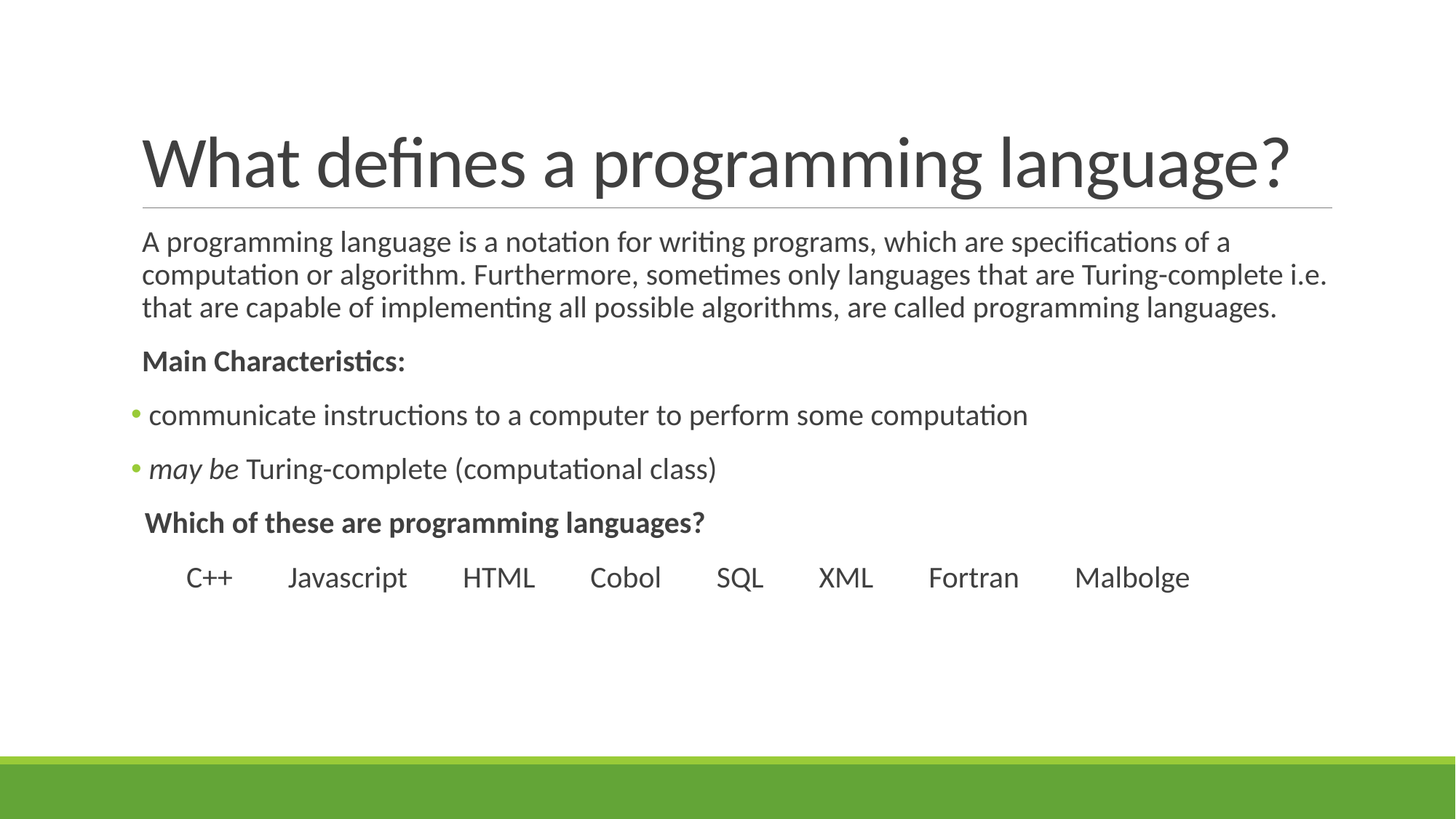

# What defines a programming language?
A programming language is a notation for writing programs, which are specifications of a computation or algorithm. Furthermore, sometimes only languages that are Turing-complete i.e. that are capable of implementing all possible algorithms, are called programming languages.
Main Characteristics:
 communicate instructions to a computer to perform some computation
 may be Turing-complete (computational class)
  Which of these are programming languages?
        C++        Javascript        HTML        Cobol        SQL        XML        Fortran        Malbolge